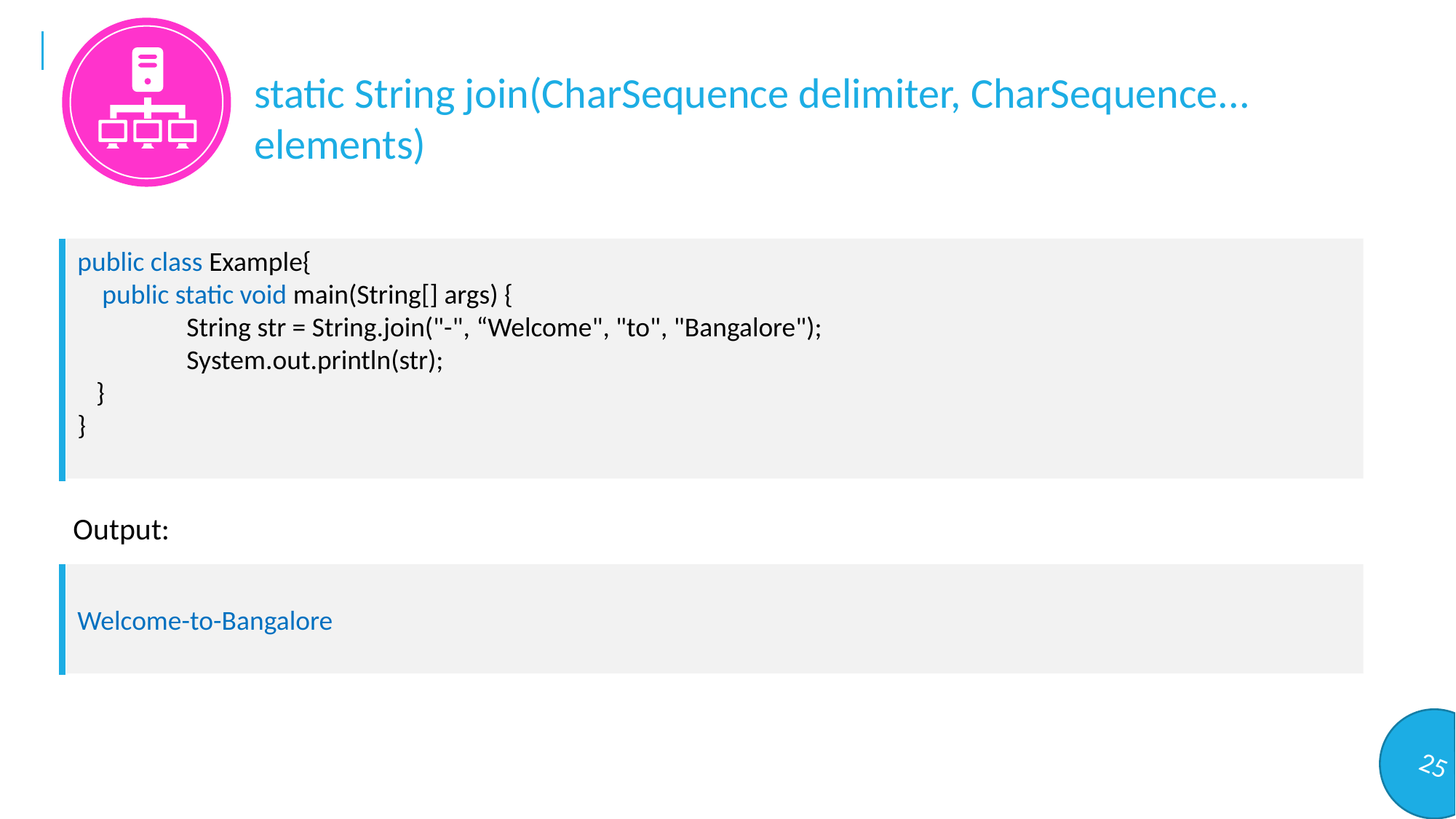

static String join(CharSequence delimiter, CharSequence... elements)
public class Example{
    public static void main(String[] args) {
	String str = String.join("-", “Welcome", "to", "Bangalore");
	System.out.println(str);
   }
}

Output:

Welcome-to-Bangalore

25